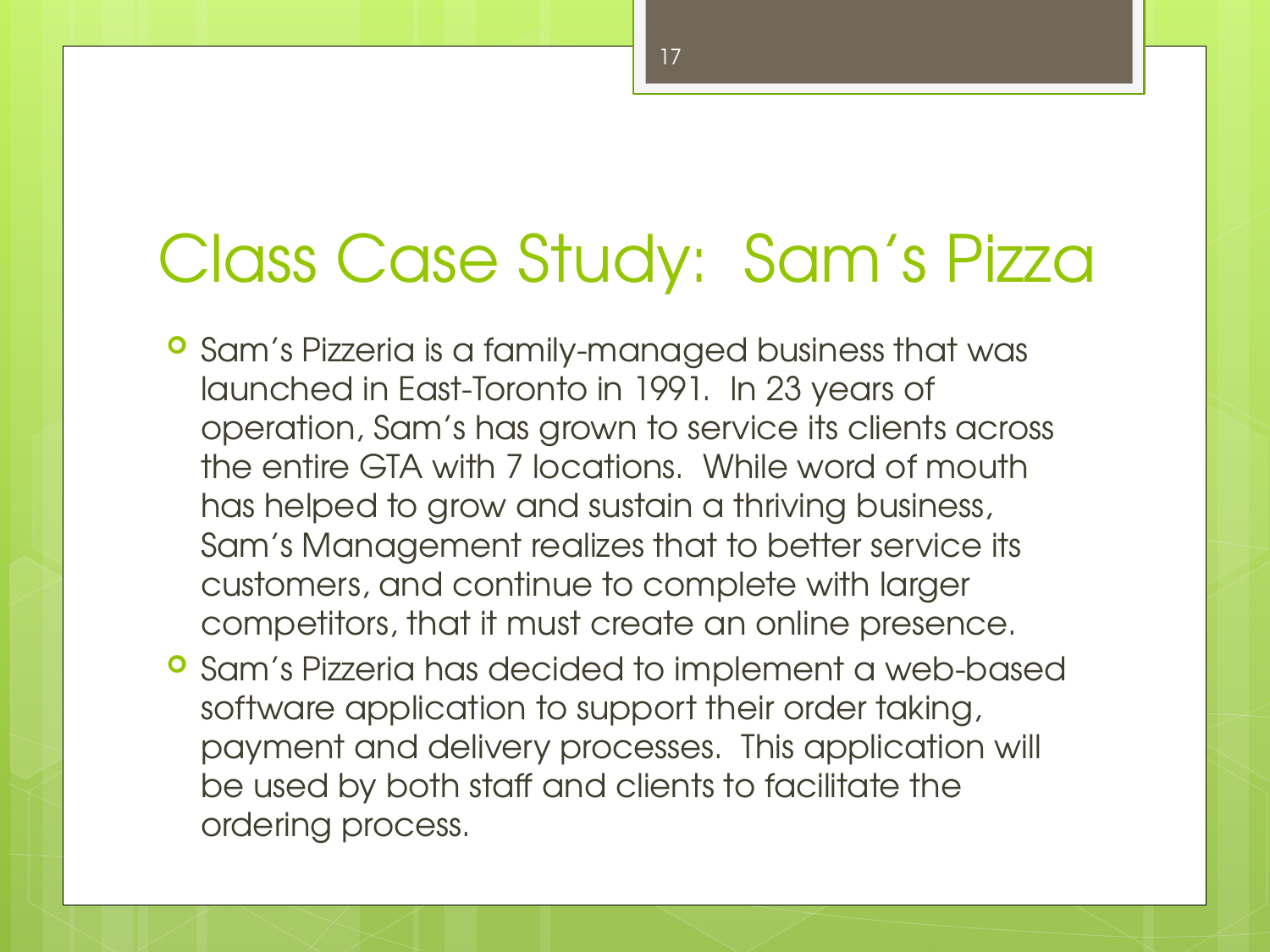

17
# Class Case Study:  Sam’s Pizza
Sam’s Pizzeria is a family-managed business that was launched in East-Toronto in 1991.  In 23 years of operation, Sam’s has grown to service its clients across the entire GTA with 7 locations.  While word of mouth has helped to grow and sustain a thriving business, Sam’s Management realizes that to better service its customers, and continue to complete with larger competitors, that it must create an online presence.
Sam’s Pizzeria has decided to implement a web-based software application to support their order taking, payment and delivery processes.  This application will be used by both staff and clients to facilitate the ordering process.